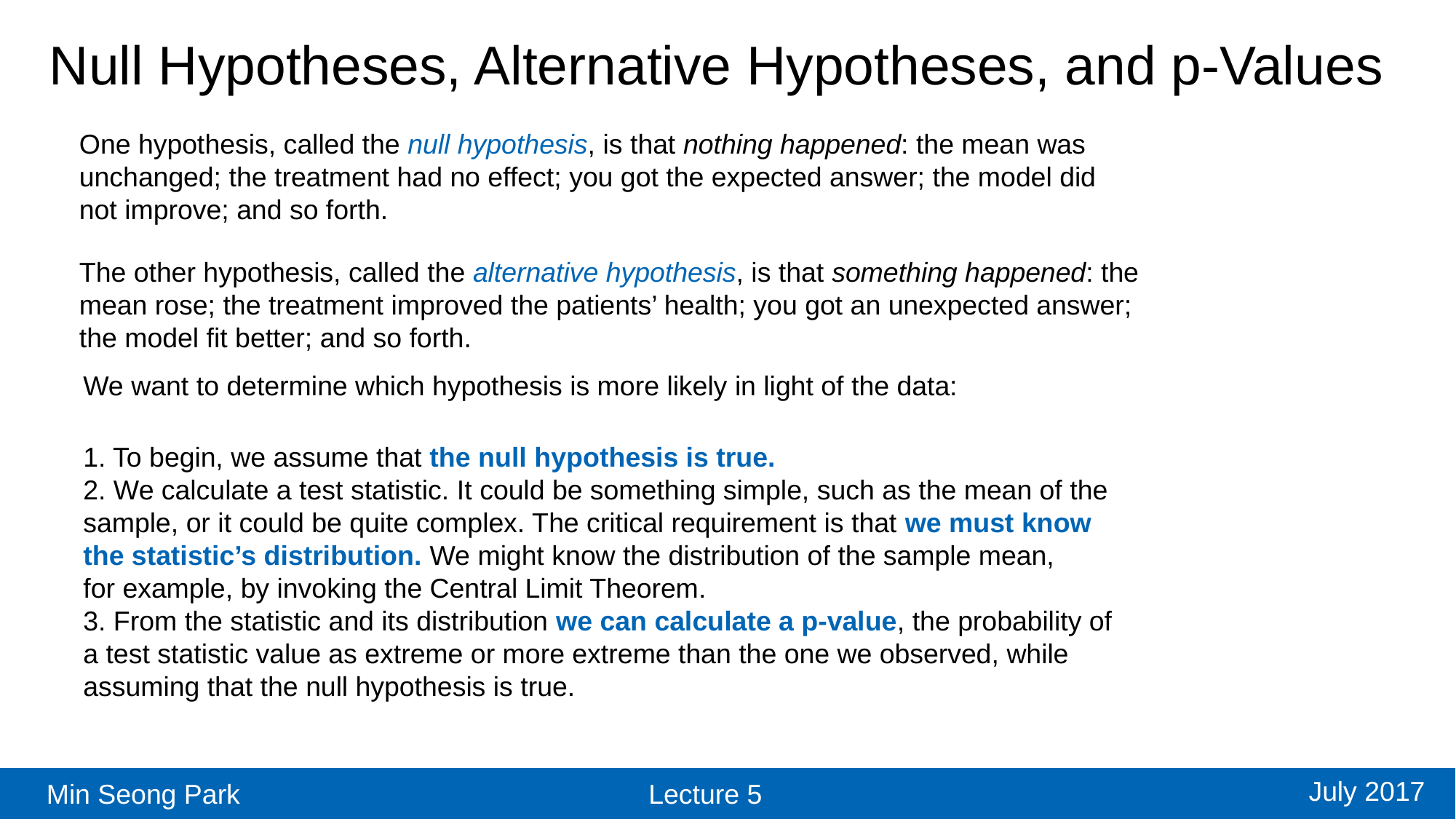

Null Hypotheses, Alternative Hypotheses, and p-Values
One hypothesis, called the null hypothesis, is that nothing happened: the mean was
unchanged; the treatment had no effect; you got the expected answer; the model did
not improve; and so forth.
The other hypothesis, called the alternative hypothesis, is that something happened: the
mean rose; the treatment improved the patients’ health; you got an unexpected answer;
the model fit better; and so forth.
We want to determine which hypothesis is more likely in light of the data:
1. To begin, we assume that the null hypothesis is true.
2. We calculate a test statistic. It could be something simple, such as the mean of the
sample, or it could be quite complex. The critical requirement is that we must know
the statistic’s distribution. We might know the distribution of the sample mean,
for example, by invoking the Central Limit Theorem.
3. From the statistic and its distribution we can calculate a p-value, the probability of
a test statistic value as extreme or more extreme than the one we observed, while
assuming that the null hypothesis is true.

July 2017
Min Seong Park
Lecture 5